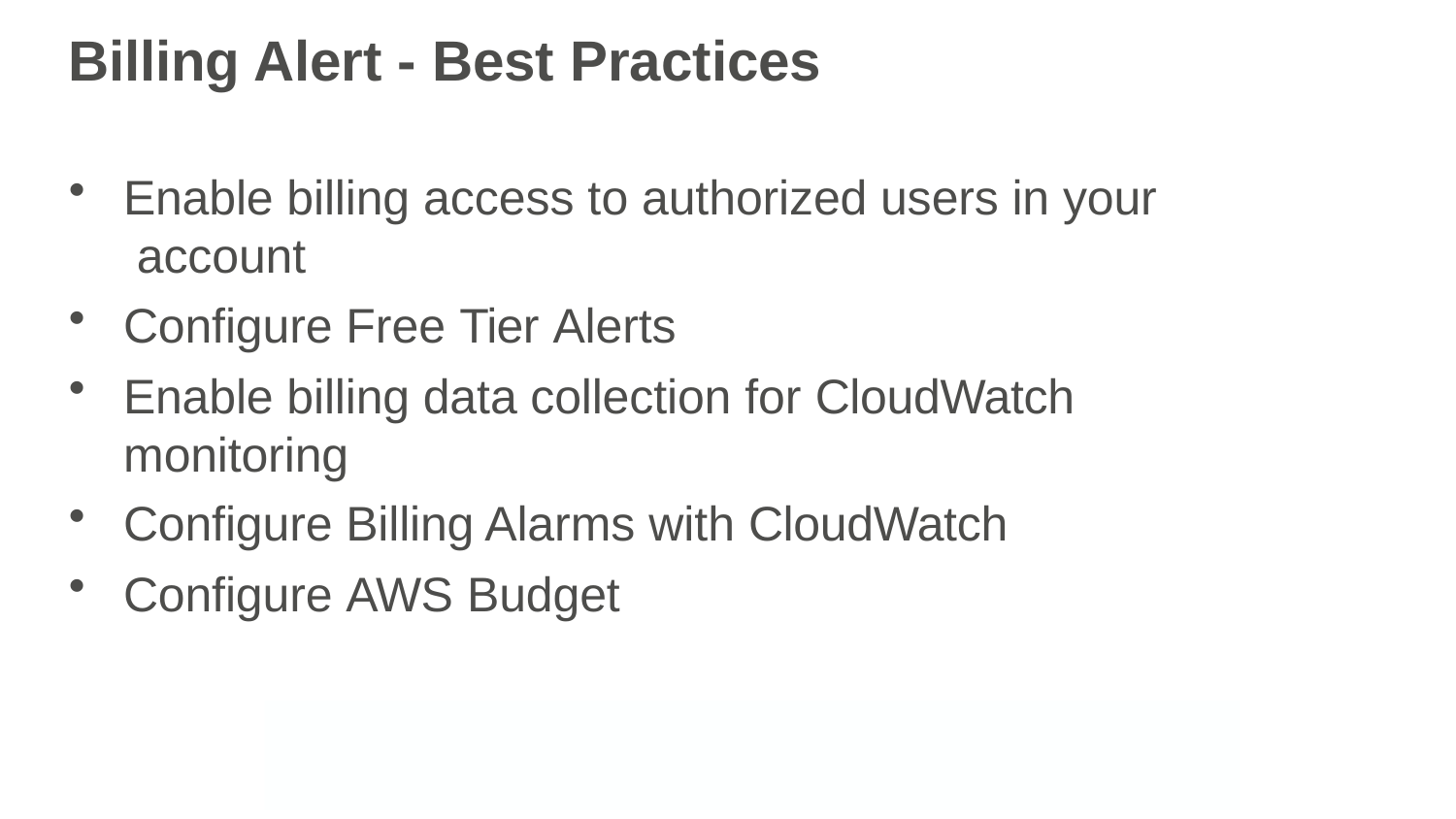

# Billing Alert - Best Practices
Enable billing access to authorized users in your  account
Configure Free Tier Alerts
Enable billing data collection for CloudWatch monitoring
Configure Billing Alarms with CloudWatch
Configure AWS Budget